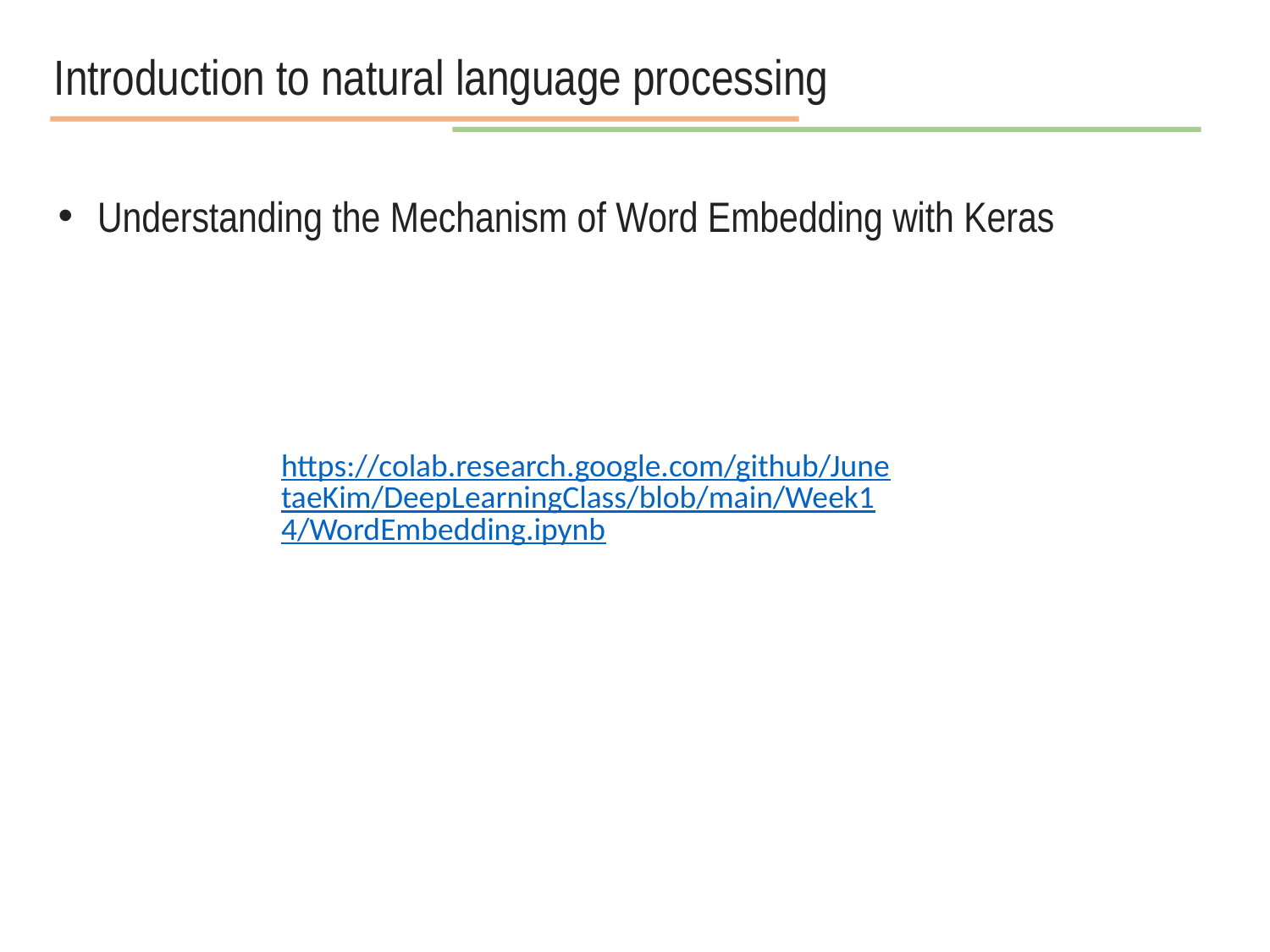

Introduction to natural language processing
Understanding the Mechanism of Word Embedding with Keras

https://colab.research.google.com/github/JunetaeKim/DeepLearningClass/blob/main/Week14/WordEmbedding.ipynb